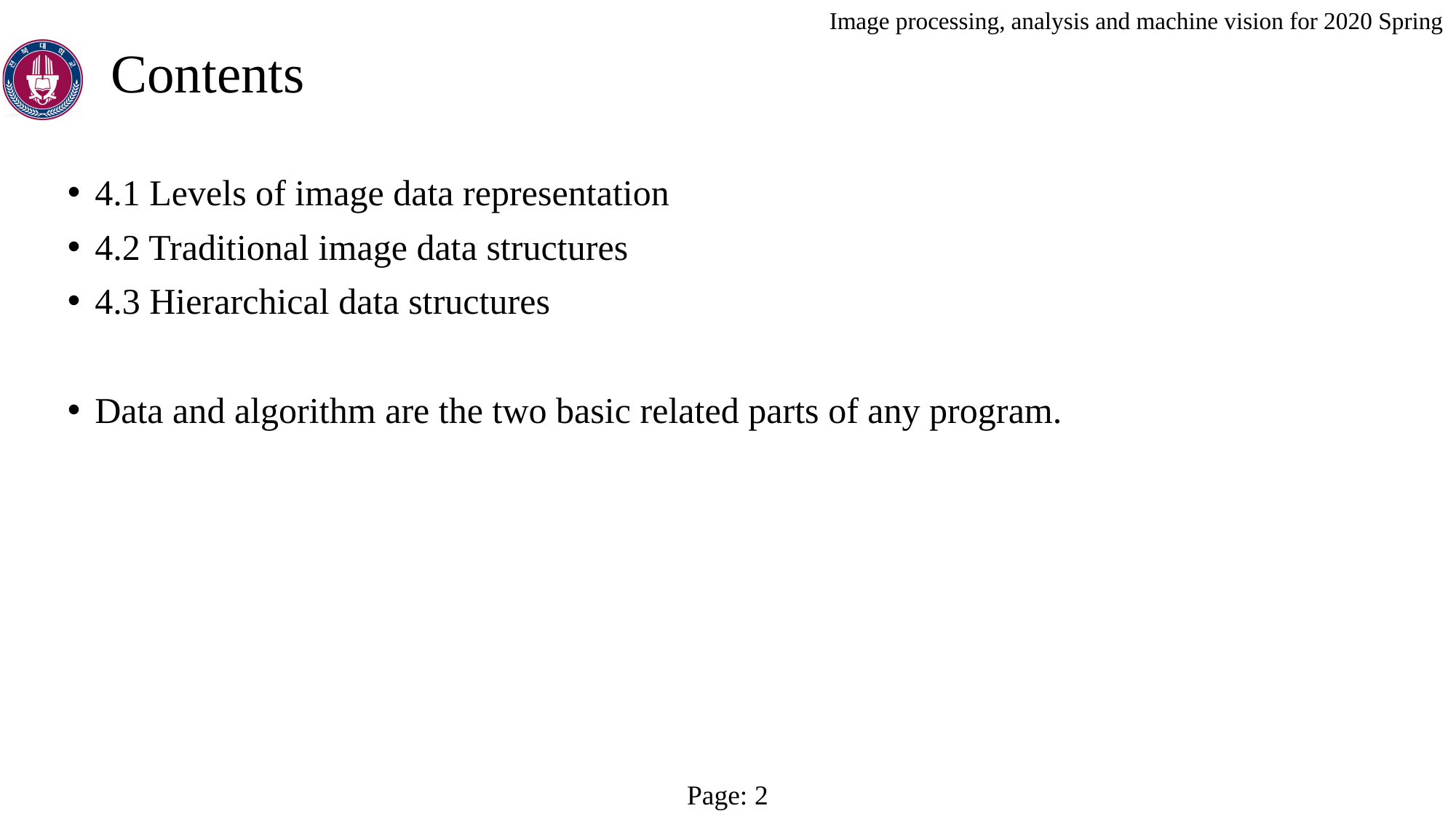

Contents
4.1 Levels of image data representation
4.2 Traditional image data structures
4.3 Hierarchical data structures

Data and algorithm are the two basic related parts of any program.